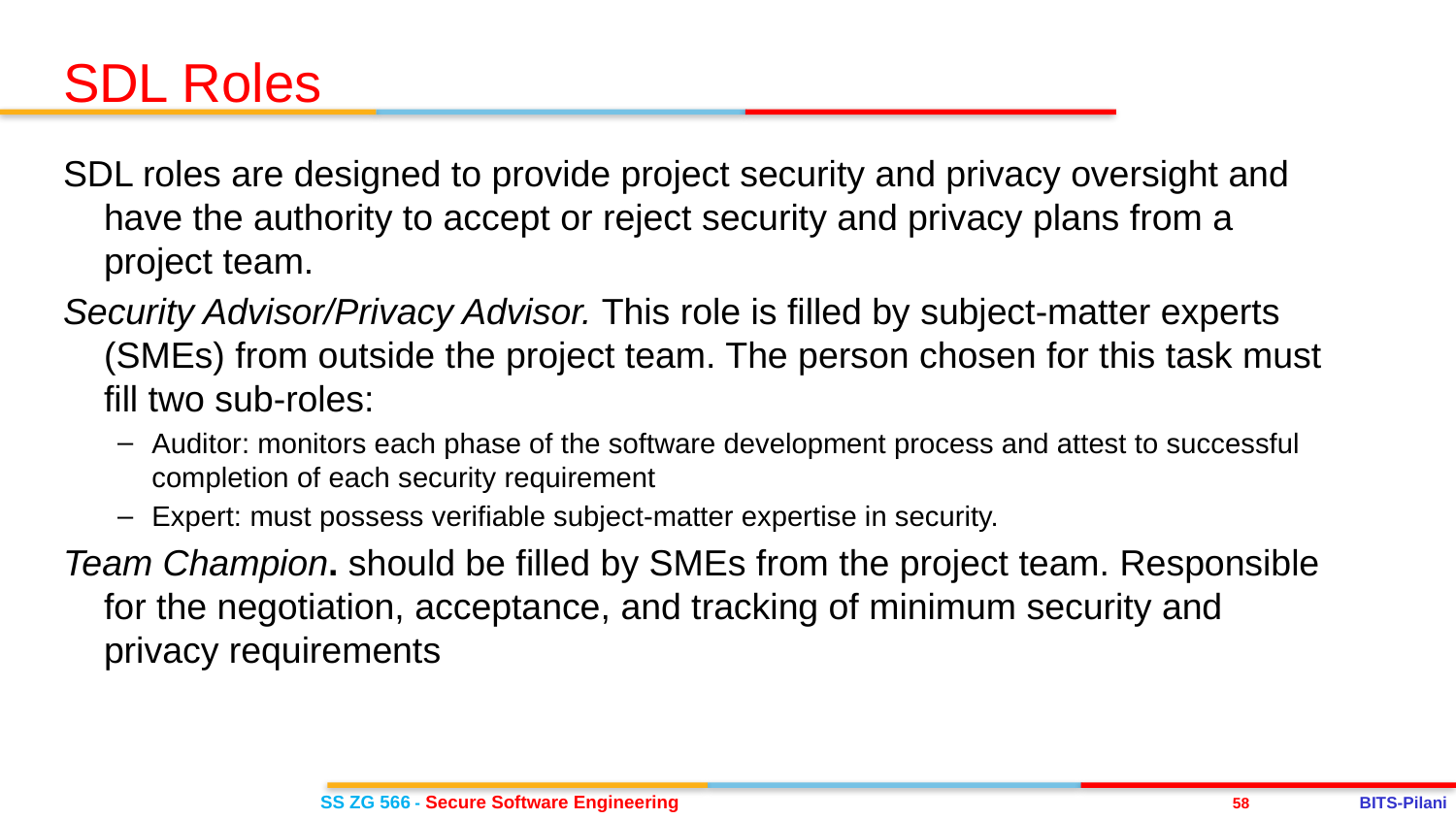

SDL Roles
SDL roles are designed to provide project security and privacy oversight and have the authority to accept or reject security and privacy plans from a project team.
Security Advisor/Privacy Advisor. This role is filled by subject-matter experts (SMEs) from outside the project team. The person chosen for this task must fill two sub-roles:
Auditor: monitors each phase of the software development process and attest to successful completion of each security requirement
Expert: must possess verifiable subject-matter expertise in security.
Team Champion. should be filled by SMEs from the project team. Responsible for the negotiation, acceptance, and tracking of minimum security and privacy requirements